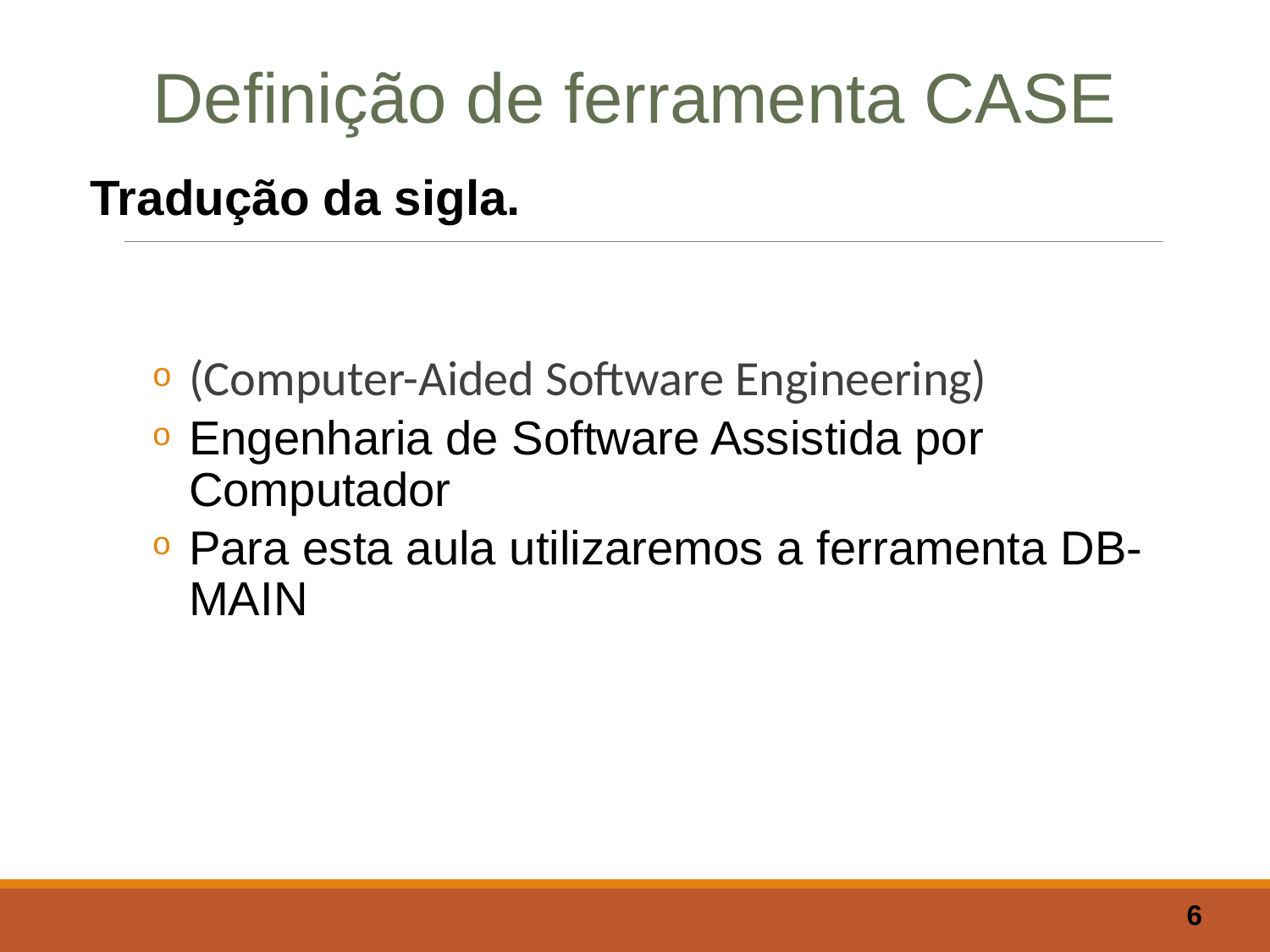

Definição de ferramenta CASE
Tradução da sigla.

(Computer-Aided Software Engineering)
Engenharia de Software Assistida por Computador
Para esta aula utilizaremos a ferramenta DB-MAIN
6